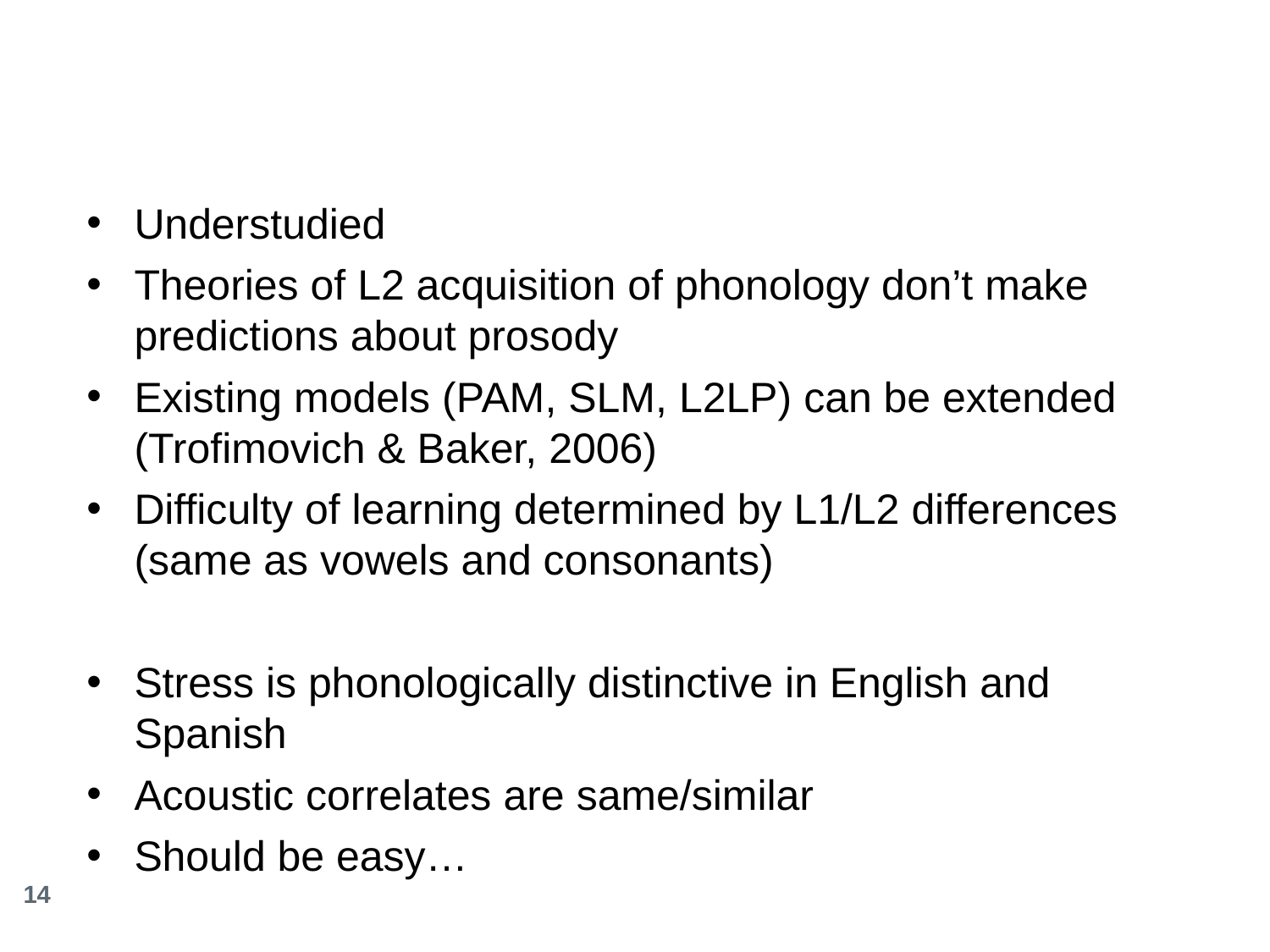

Understudied
Theories of L2 acquisition of phonology don’t make predictions about prosody
Existing models (PAM, SLM, L2LP) can be extended (Trofimovich & Baker, 2006)
Difficulty of learning determined by L1/L2 differences (same as vowels and consonants)

Stress is phonologically distinctive in English and Spanish
Acoustic correlates are same/similar
Should be easy…
14